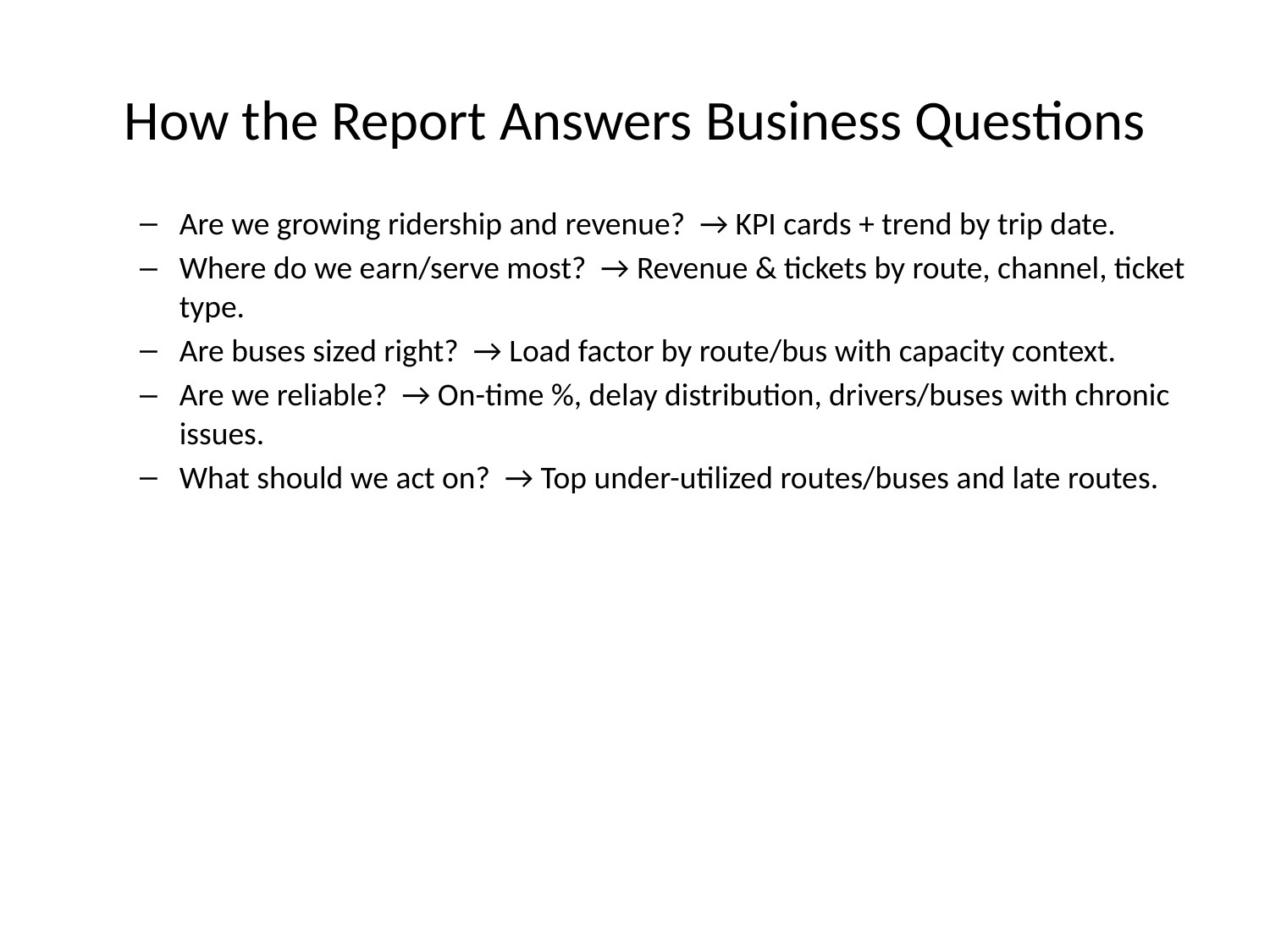

# How the Report Answers Business Questions
Are we growing ridership and revenue?  → KPI cards + trend by trip date.
Where do we earn/serve most?  → Revenue & tickets by route, channel, ticket type.
Are buses sized right?  → Load factor by route/bus with capacity context.
Are we reliable?  → On-time %, delay distribution, drivers/buses with chronic issues.
What should we act on?  → Top under-utilized routes/buses and late routes.